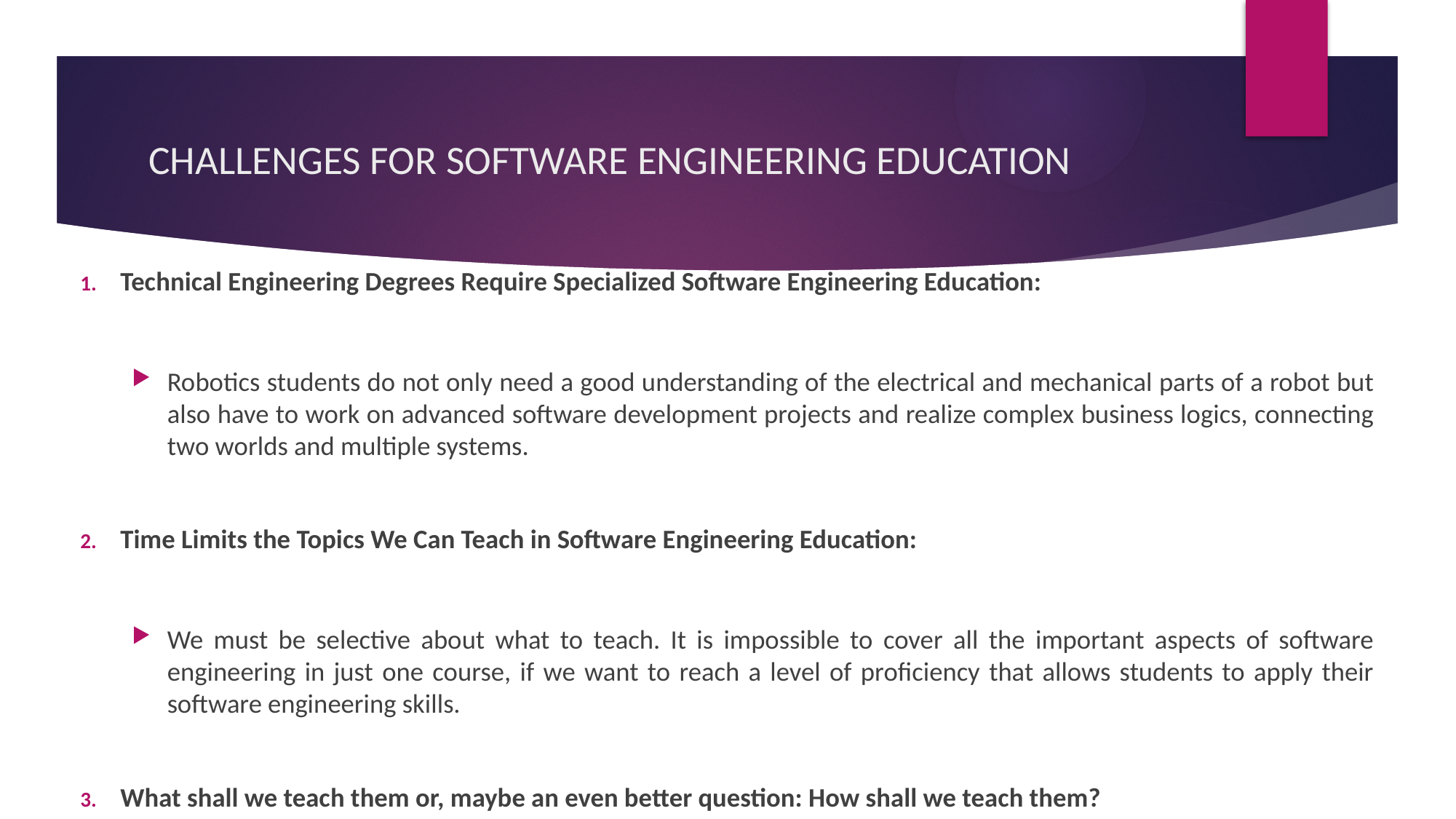

# CHALLENGES FOR SOFTWARE ENGINEERING EDUCATION
Technical Engineering Degrees Require Specialized Software Engineering Education:

Robotics students do not only need a good understanding of the electrical and mechanical parts of a robot but also have to work on advanced software development projects and realize complex business logics, connecting two worlds and multiple systems.

Time Limits the Topics We Can Teach in Software Engineering Education:

We must be selective about what to teach. It is impossible to cover all the important aspects of software engineering in just one course, if we want to reach a level of proficiency that allows students to apply their software engineering skills.

What shall we teach them or, maybe an even better question: How shall we teach them?